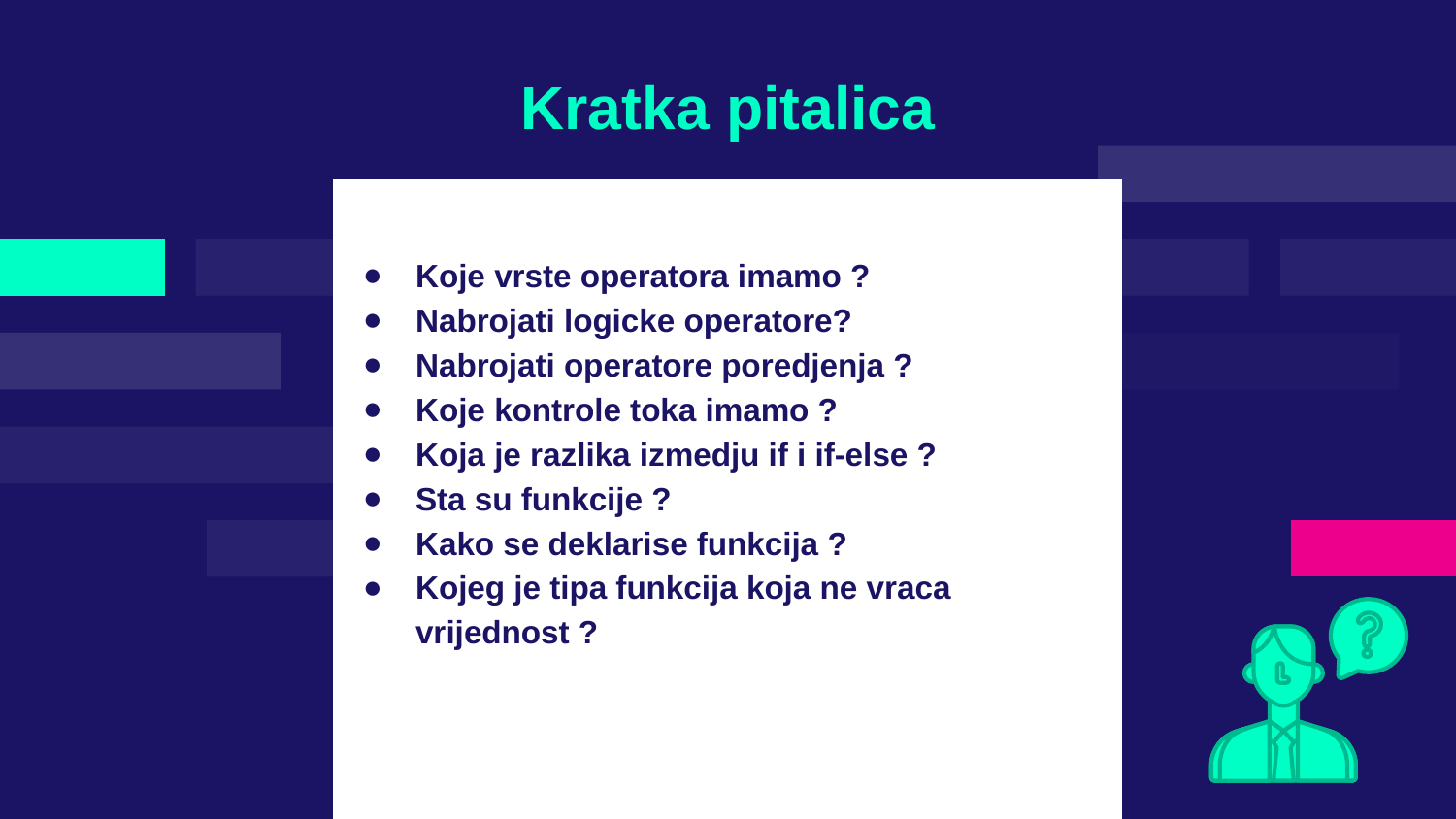

# Kratka pitalica
Koje vrste operatora imamo ?
Nabrojati logicke operatore?
Nabrojati operatore poredjenja ?
Koje kontrole toka imamo ?
Koja je razlika izmedju if i if-else ?
Sta su funkcije ?
Kako se deklarise funkcija ?
Kojeg je tipa funkcija koja ne vraca vrijednost ?